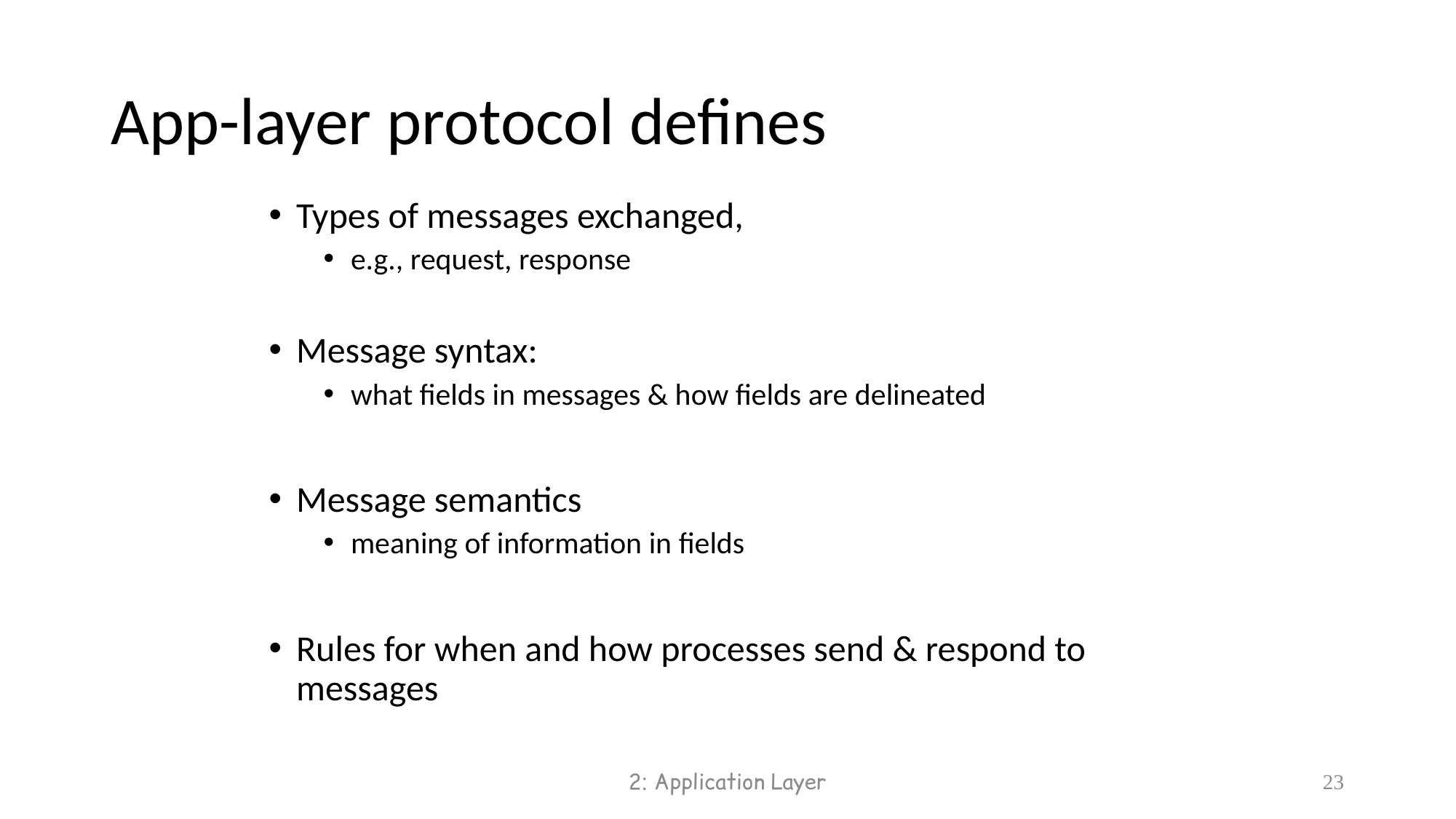

# App-layer protocol defines
Types of messages exchanged,
e.g., request, response

Message syntax:
what fields in messages & how fields are delineated

Message semantics
meaning of information in fields

Rules for when and how processes send & respond to messages
2: Application Layer
23